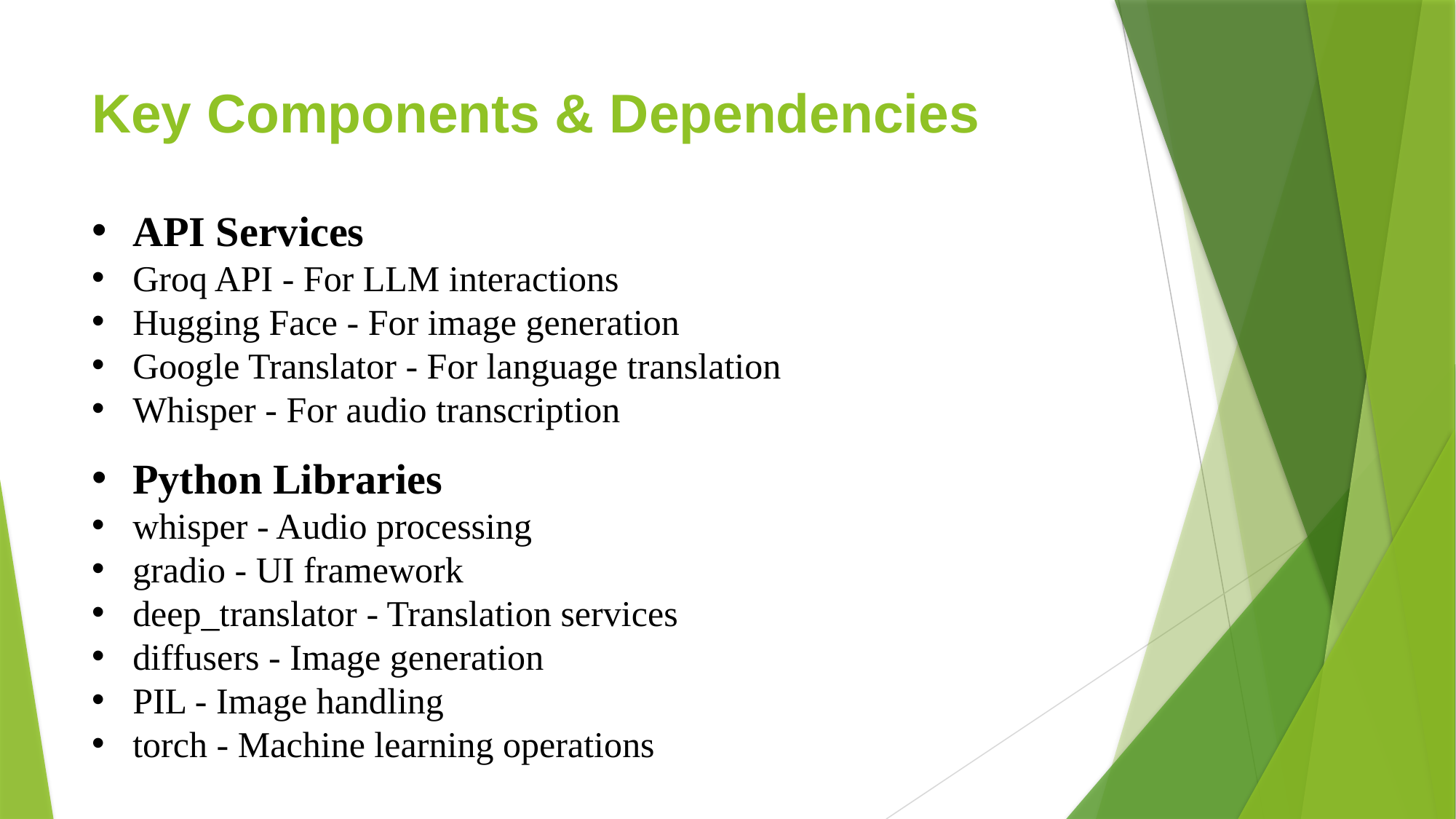

# Key Components & Dependencies

API Services
Groq API - For LLM interactions
Hugging Face - For image generation
Google Translator - For language translation
Whisper - For audio transcription

Python Libraries
whisper - Audio processing
gradio - UI framework
deep_translator - Translation services
diffusers - Image generation
PIL - Image handling
torch - Machine learning operations